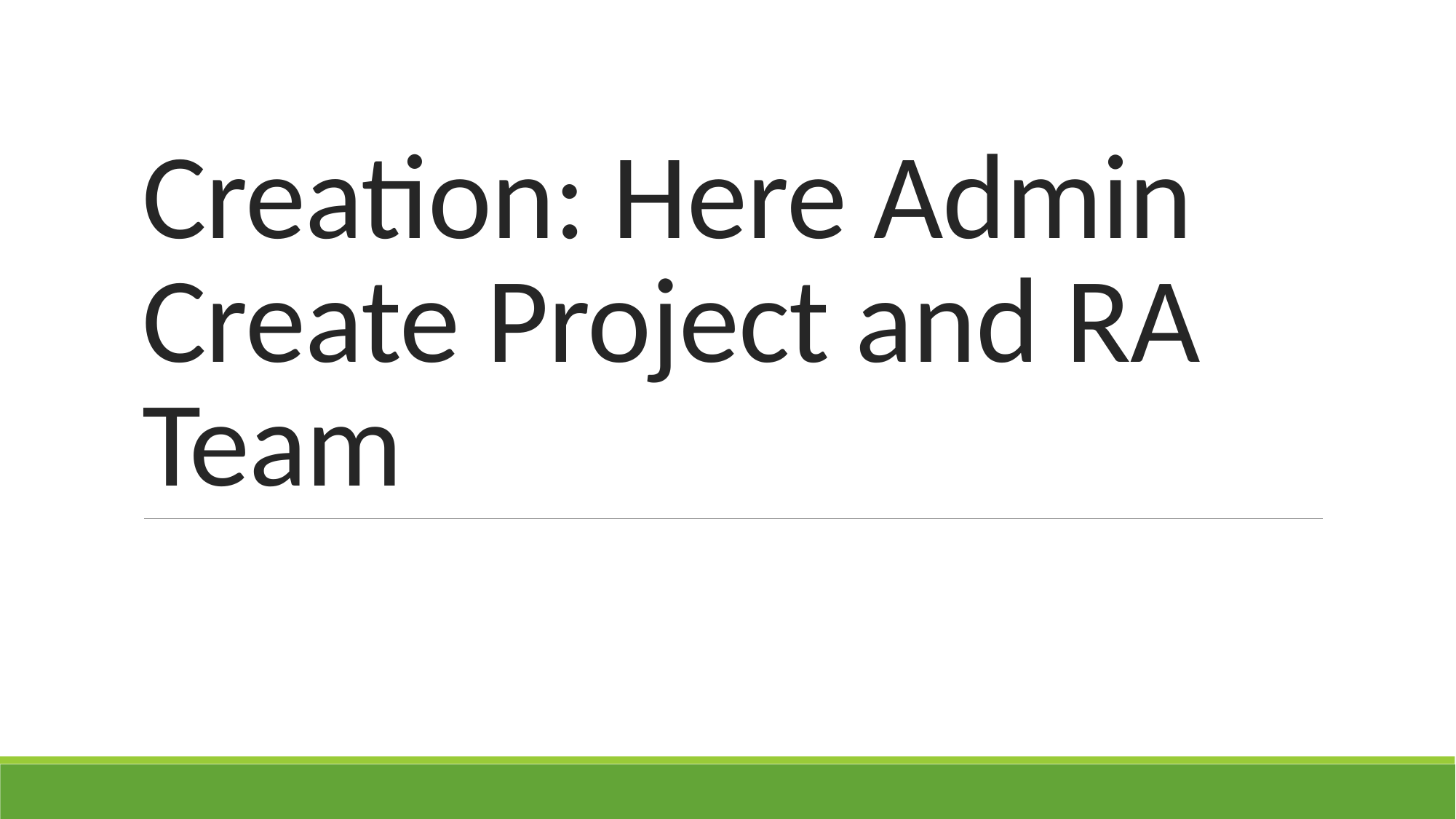

# Creation: Here Admin Create Project and RA Team